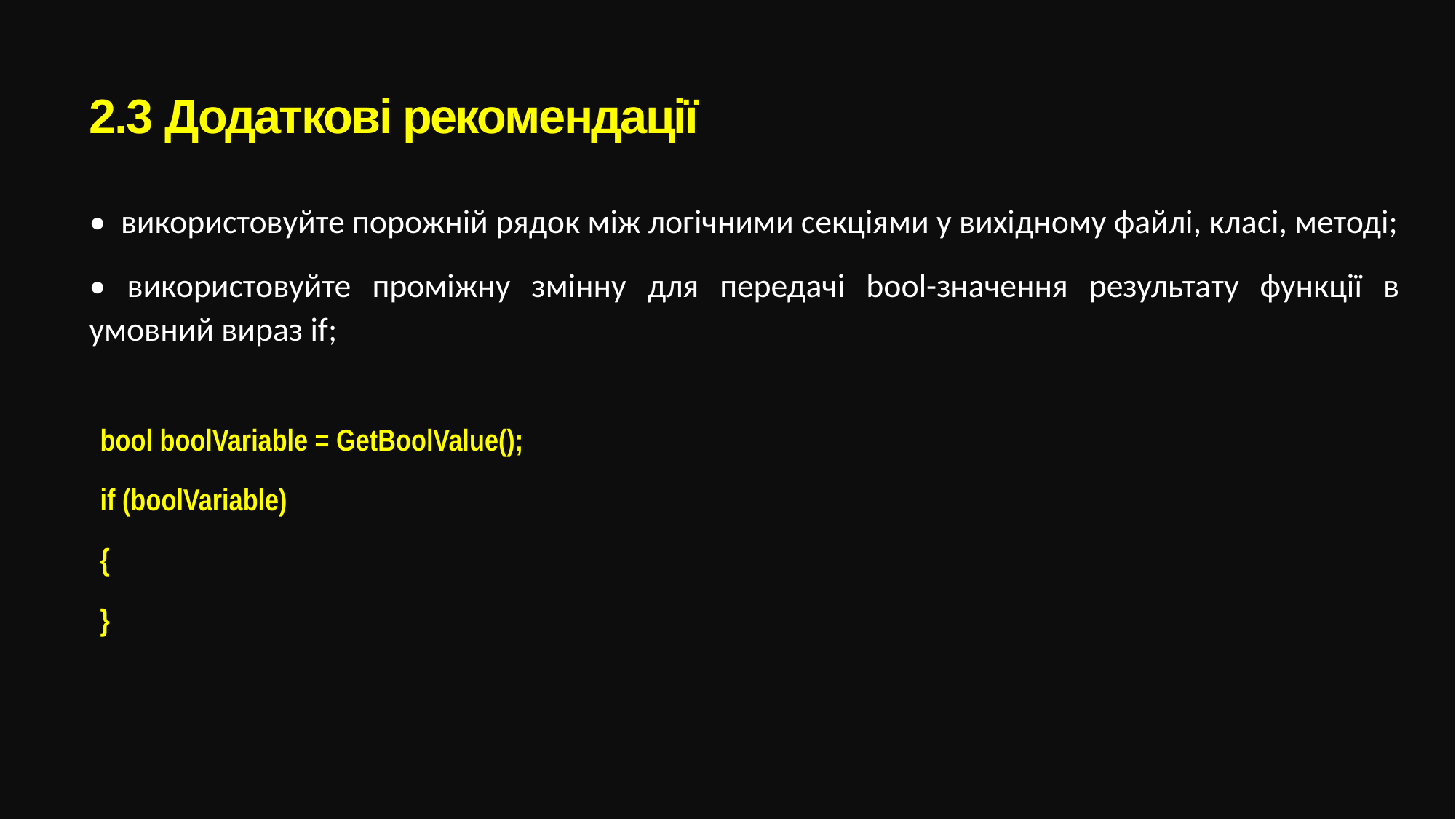

# 2.3 Додаткові рекомендації
•  використовуйте порожній рядок між логічними секціями у вихідному файлі, класі, методі;
• використовуйте проміжну змінну для передачі bool-значення результату функції в умовний вираз if;

bool boolVariable = GetBoolValue();
if (boolVariable)
{
}